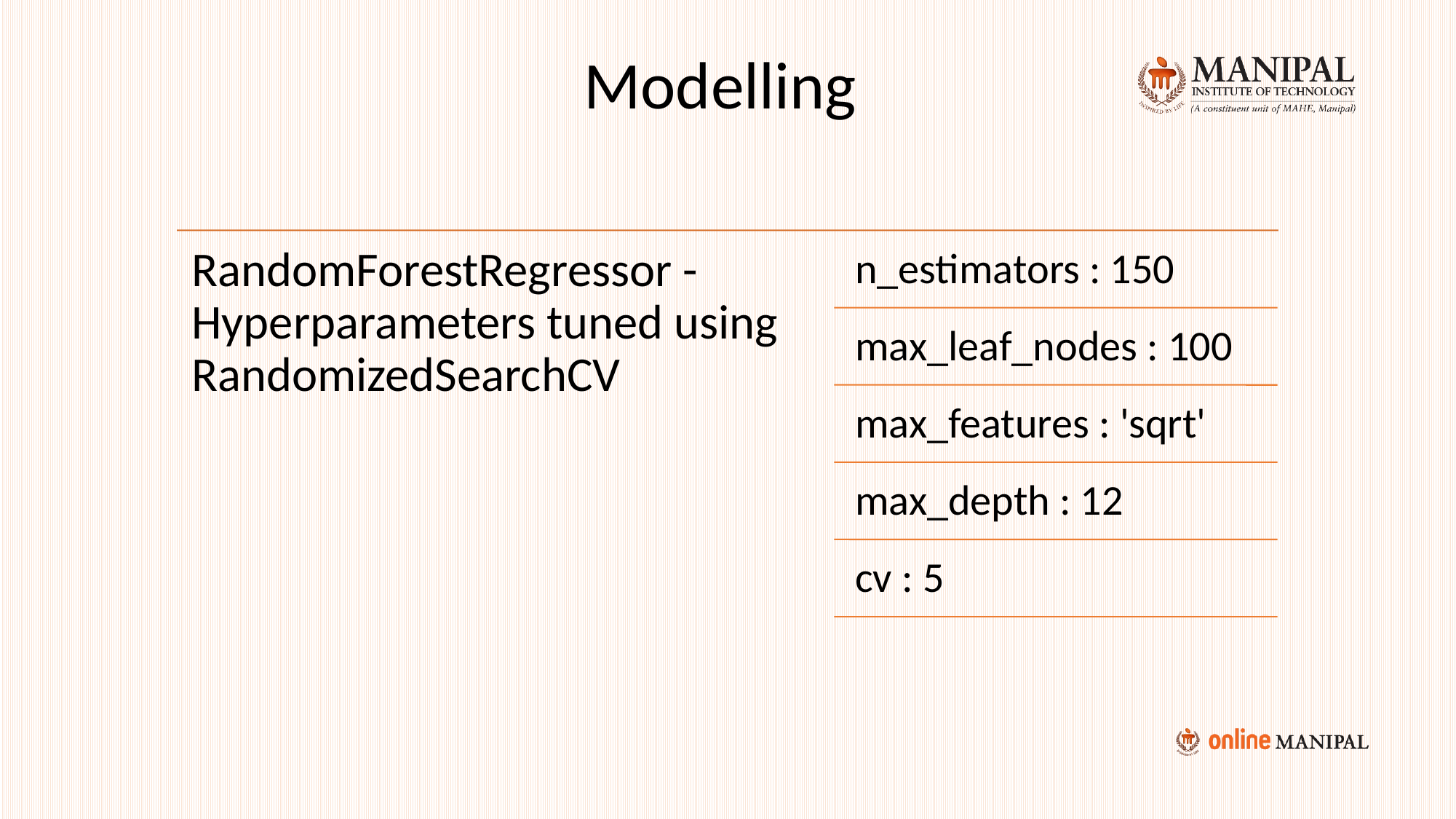

Modelling
RandomForestRegressor -Hyperparameters tuned using RandomizedSearchCV
n_estimators : 150
max_leaf_nodes : 100
max_features : 'sqrt'
max_depth : 12
cv : 5